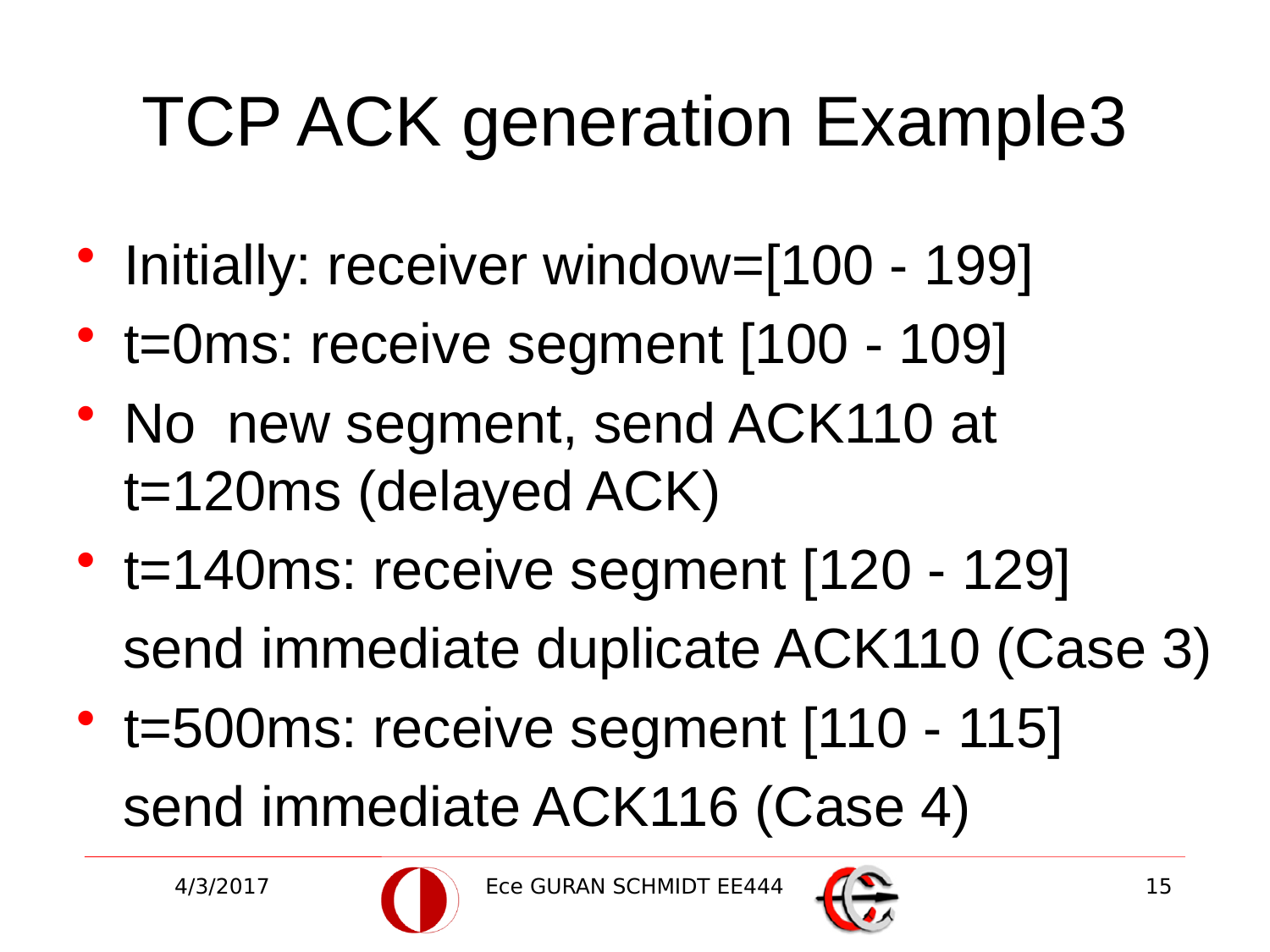

# TCP ACK generation Example3
Initially: receiver window=[100 - 199]
t=0ms: receive segment [100 - 109]
No  new segment, send ACK110 at t=120ms (delayed ACK)
t=140ms: receive segment [120 - 129]
   send immediate duplicate ACK110 (Case 3)
t=500ms: receive segment [110 - 115]
   send immediate ACK116 (Case 4)

4/3/2017
Ece GURAN SCHMIDT EE444
15